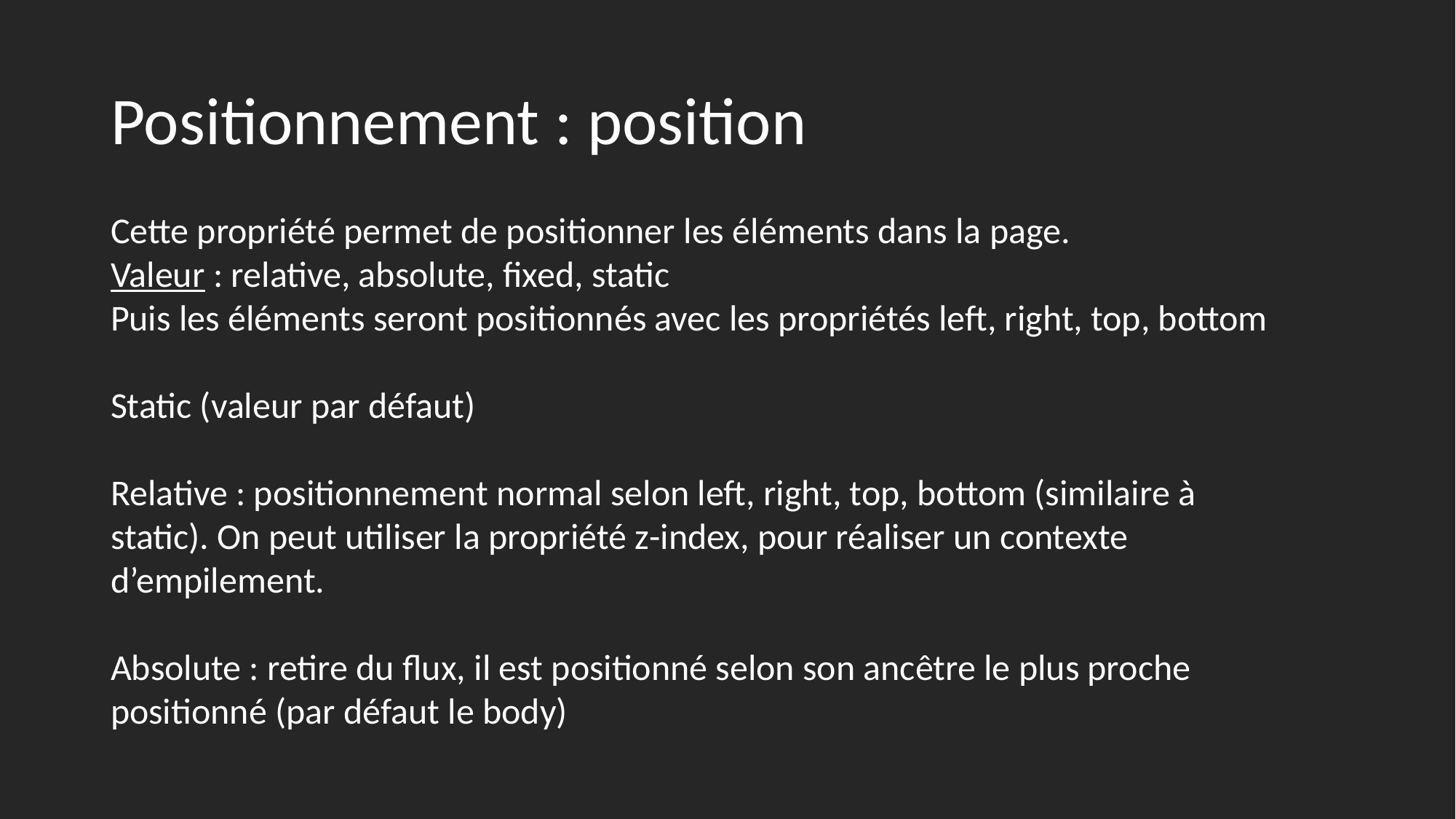

# Positionnement : position
Cette propriété permet de positionner les éléments dans la page.
Valeur : relative, absolute, fixed, static
Puis les éléments seront positionnés avec les propriétés left, right, top, bottom

Static (valeur par défaut)

Relative : positionnement normal selon left, right, top, bottom (similaire à static). On peut utiliser la propriété z-index, pour réaliser un contexte d’empilement.

Absolute : retire du flux, il est positionné selon son ancêtre le plus proche positionné (par défaut le body)